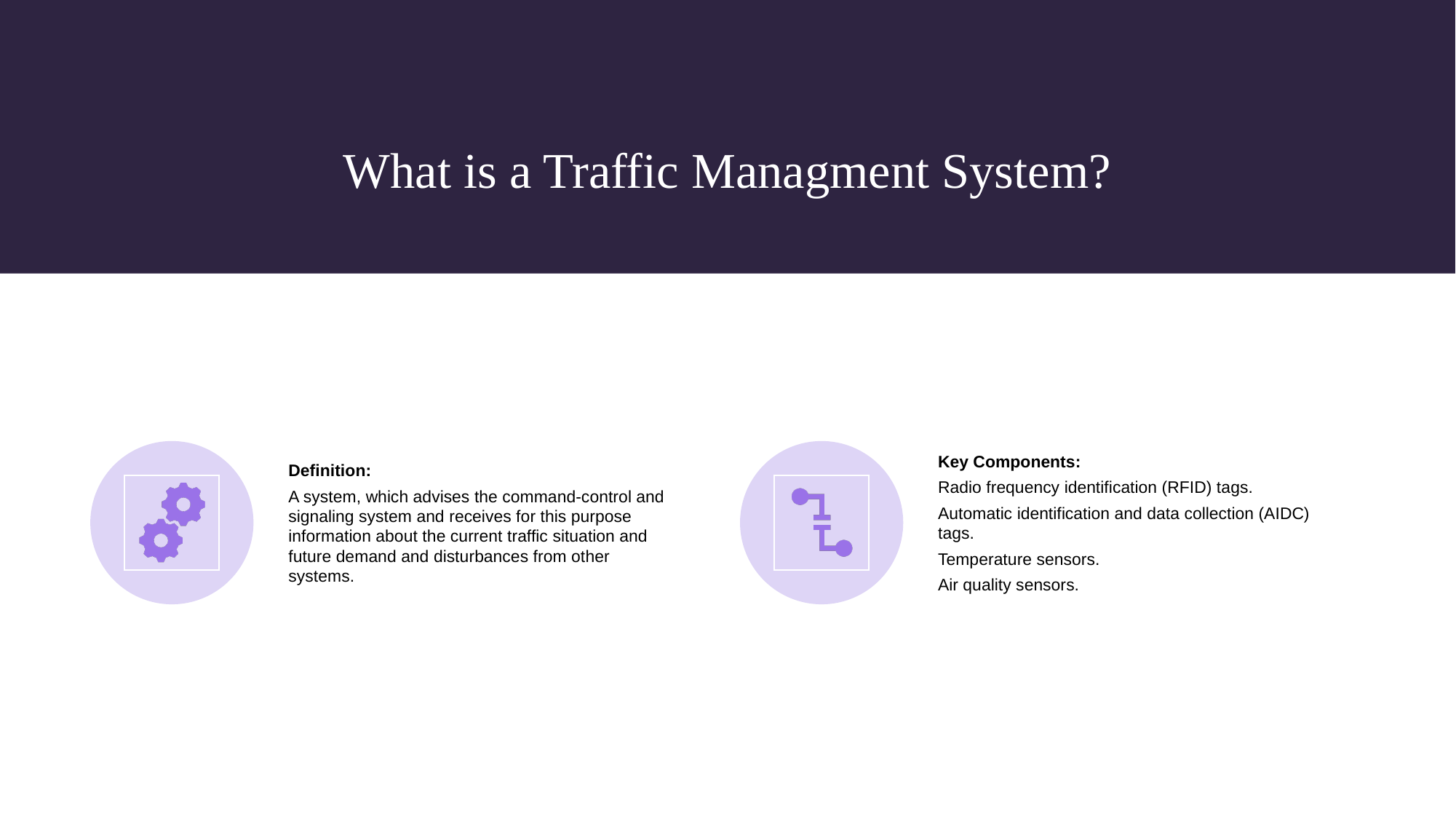

# What is a Traffic Managment System?
Definition:
A system, which advises the command-control and signaling system and receives for this purpose information about the current traffic situation and future demand and disturbances from other systems.
Key Components:
Radio frequency identification (RFID) tags.
Automatic identification and data collection (AIDC) tags.
Temperature sensors.
Air quality sensors.